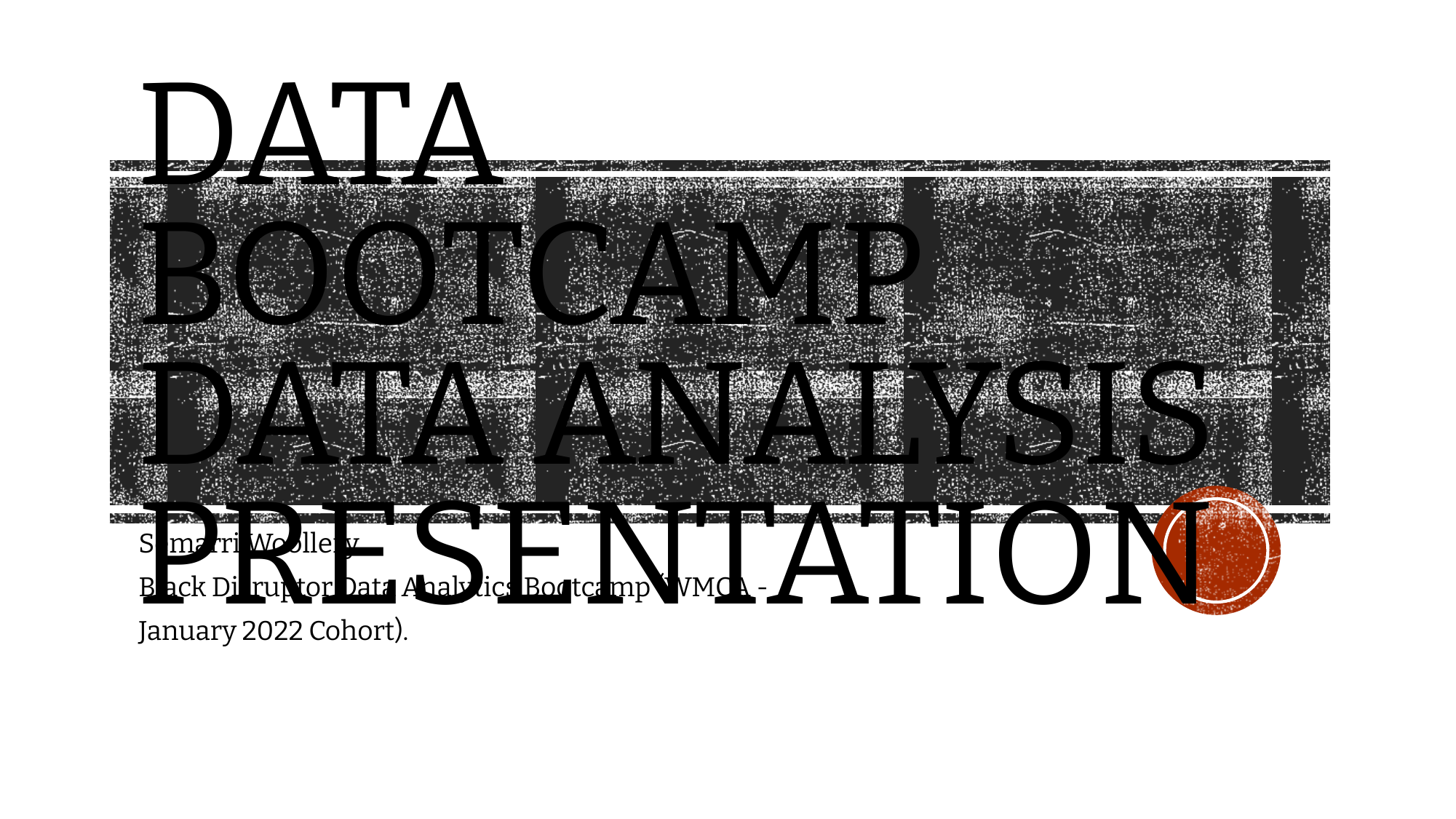

# Data Bootcamp Data Analysis Presentation
Semarri Woollery
Black Disruptor Data Analytics Bootcamp (WMCA -
January 2022 Cohort).